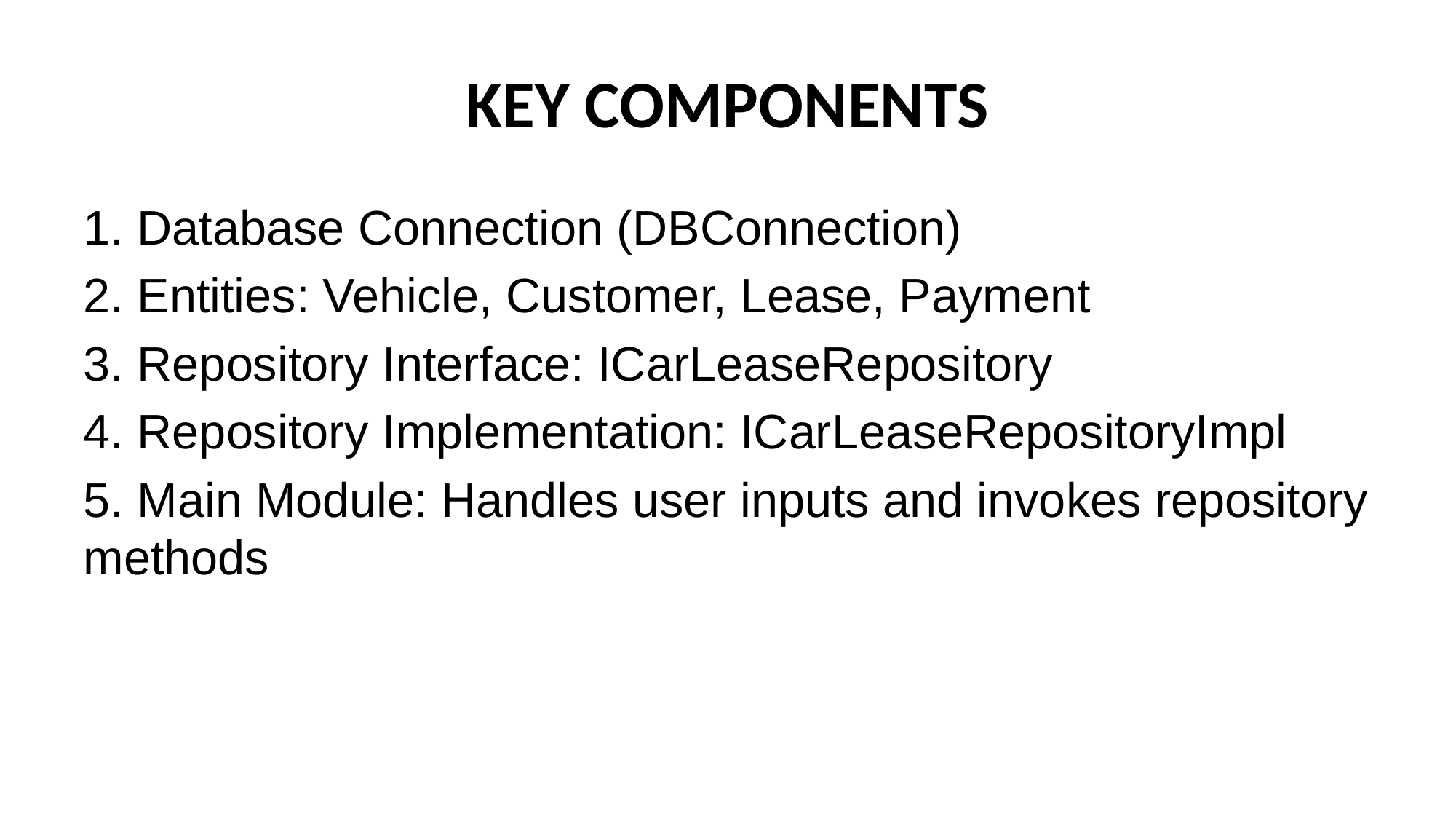

# KEY COMPONENTS
1. Database Connection (DBConnection)
2. Entities: Vehicle, Customer, Lease, Payment
3. Repository Interface: ICarLeaseRepository
4. Repository Implementation: ICarLeaseRepositoryImpl
5. Main Module: Handles user inputs and invokes repository methods